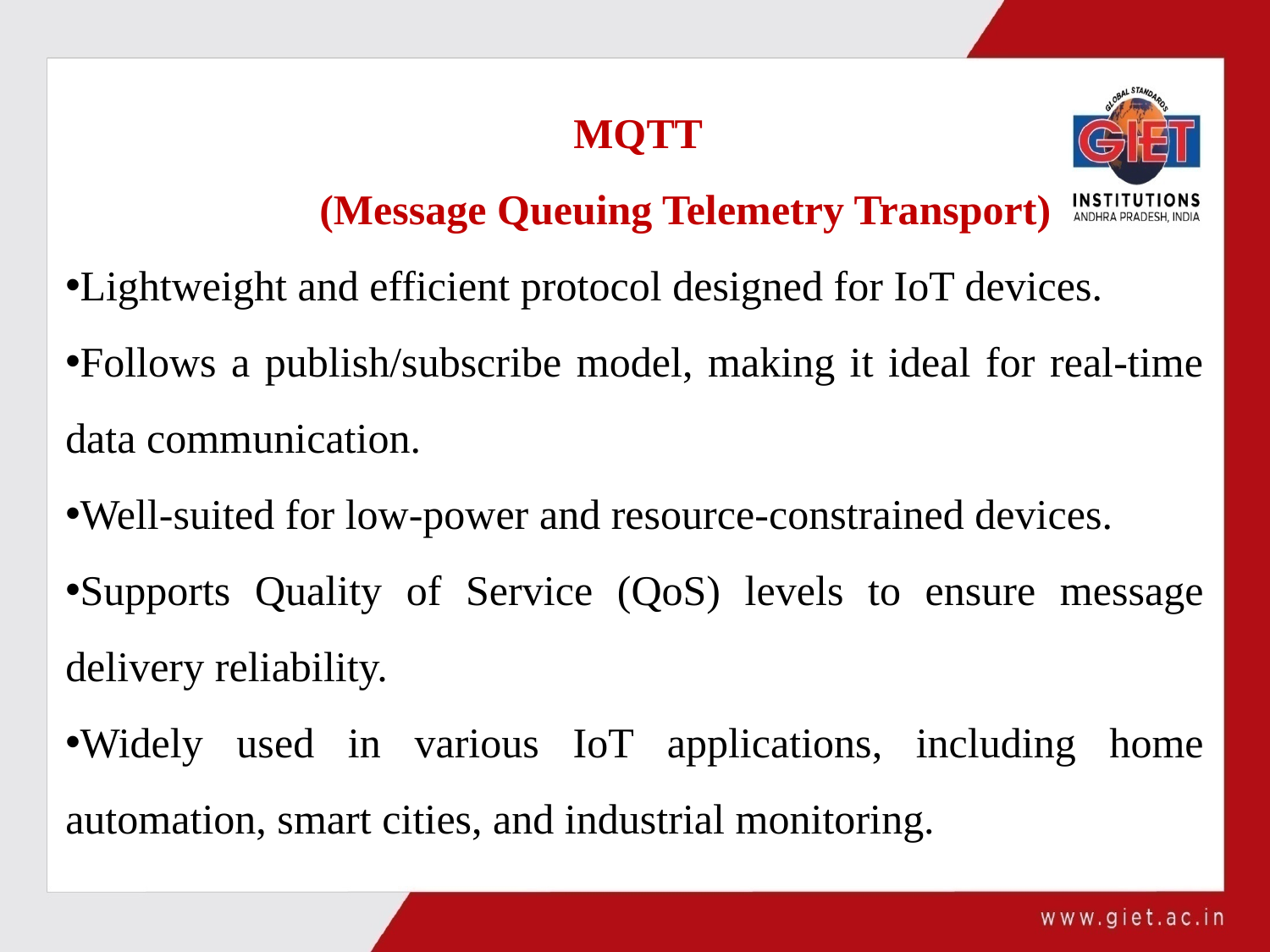

MQTT
		(Message Queuing Telemetry Transport)
Lightweight and efficient protocol designed for IoT devices.
Follows a publish/subscribe model, making it ideal for real-time data communication.
Well-suited for low-power and resource-constrained devices.
Supports Quality of Service (QoS) levels to ensure message delivery reliability.
Widely used in various IoT applications, including home automation, smart cities, and industrial monitoring.